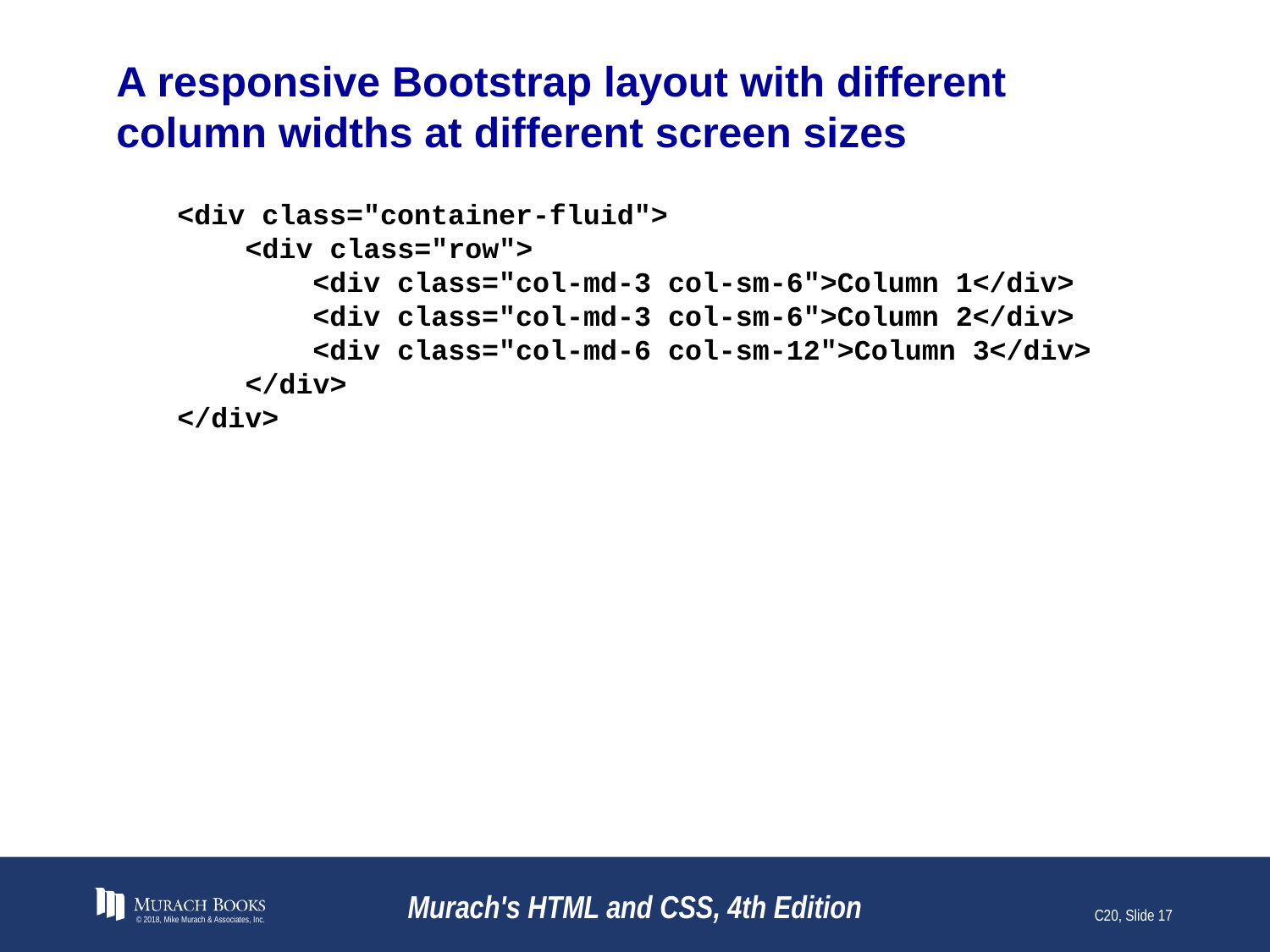

# A responsive Bootstrap layout with different column widths at different screen sizes
<div class="container-fluid">
    <div class="row">
        <div class="col-md-3 col-sm-6">Column 1</div>
        <div class="col-md-3 col-sm-6">Column 2</div>
        <div class="col-md-6 col-sm-12">Column 3</div>
    </div>
</div>

© 2018, Mike Murach & Associates, Inc.
Murach's HTML and CSS, 4th Edition

C20, Slide 17